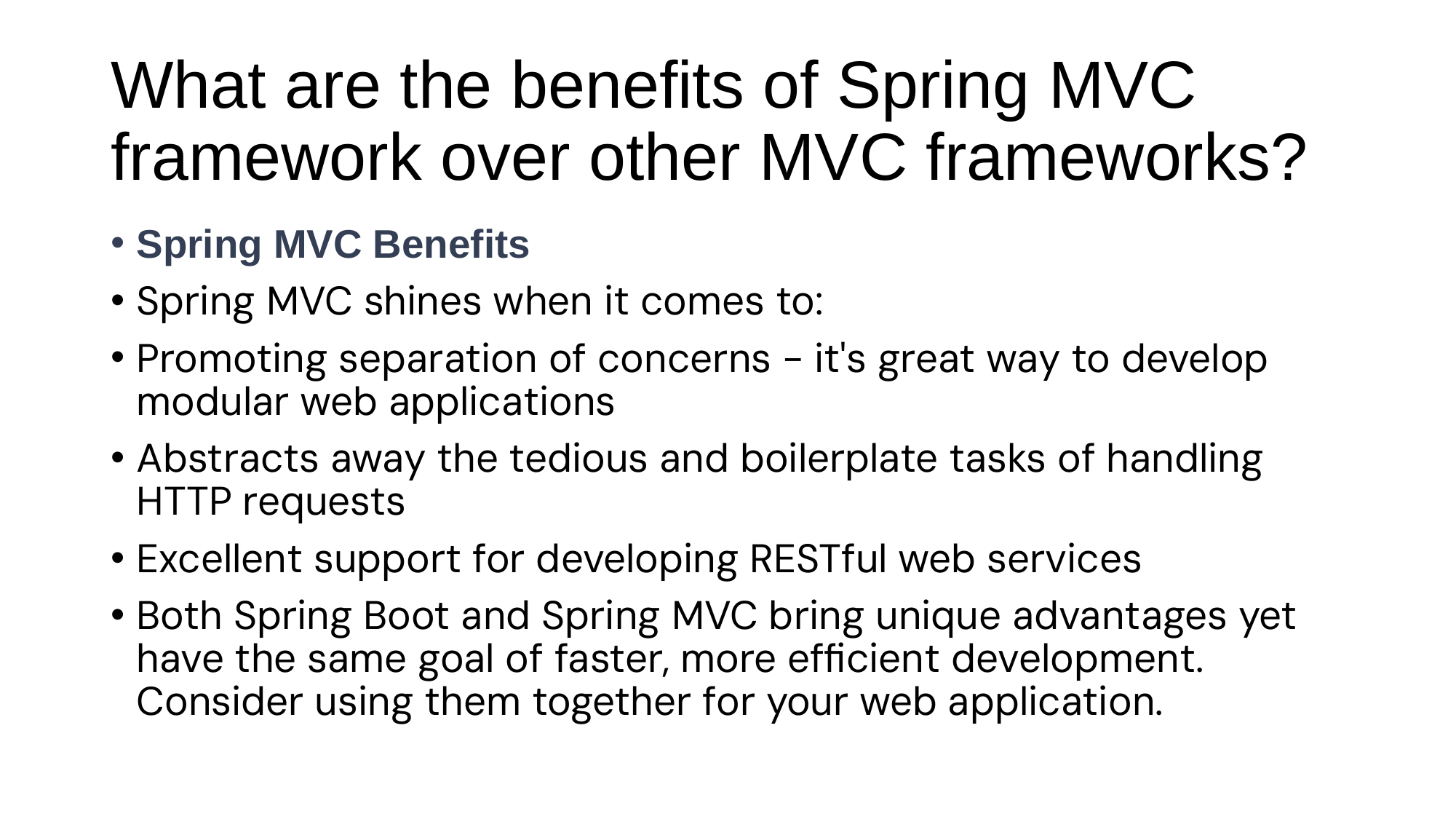

# What are the benefits of Spring MVC framework over other MVC frameworks?
Spring MVC Benefits
Spring MVC shines when it comes to:
Promoting separation of concerns - it's great way to develop modular web applications
Abstracts away the tedious and boilerplate tasks of handling HTTP requests
Excellent support for developing RESTful web services
Both Spring Boot and Spring MVC bring unique advantages yet have the same goal of faster, more efficient development. Consider using them together for your web application.